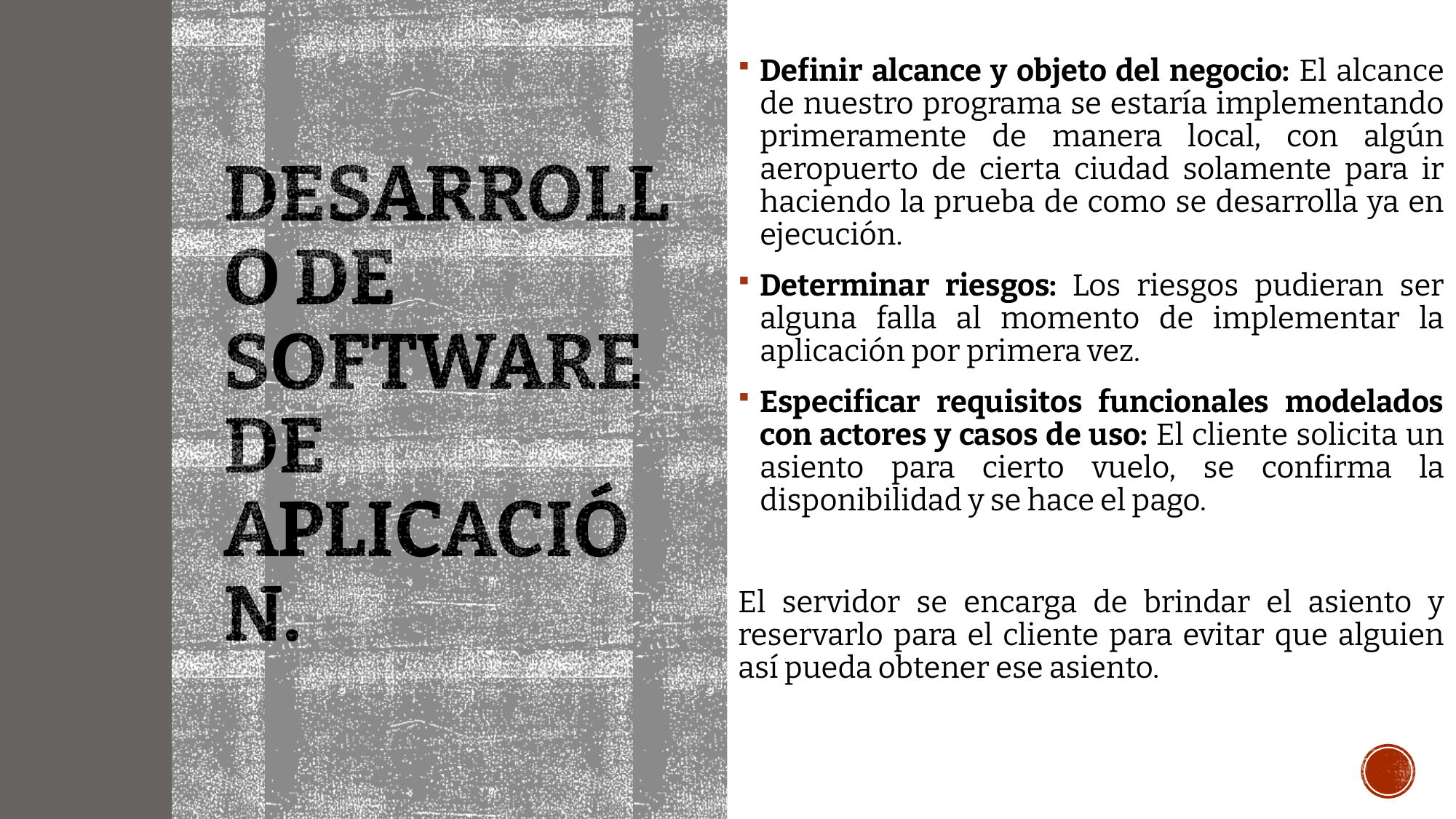

Definir alcance y objeto del negocio: El alcance de nuestro programa se estaría implementando primeramente de manera local, con algún aeropuerto de cierta ciudad solamente para ir haciendo la prueba de como se desarrolla ya en ejecución.
Determinar riesgos: Los riesgos pudieran ser alguna falla al momento de implementar la aplicación por primera vez.
Especificar requisitos funcionales modelados con actores y casos de uso: El cliente solicita un asiento para cierto vuelo, se confirma la disponibilidad y se hace el pago.

El servidor se encarga de brindar el asiento y reservarlo para el cliente para evitar que alguien así pueda obtener ese asiento.

# Desarrollo de software de aplicación.